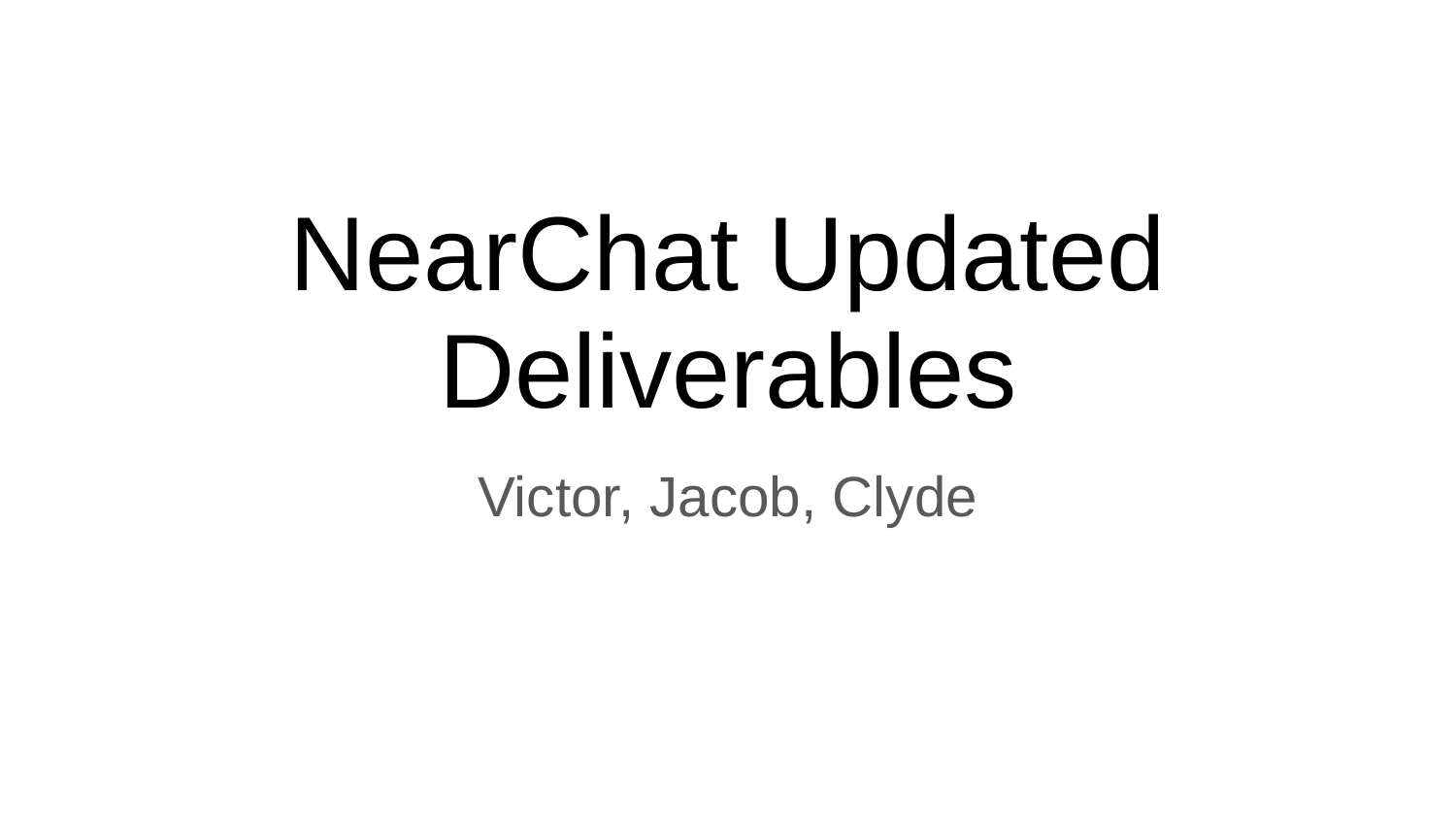

# NearChat Updated Deliverables
Victor, Jacob, Clyde